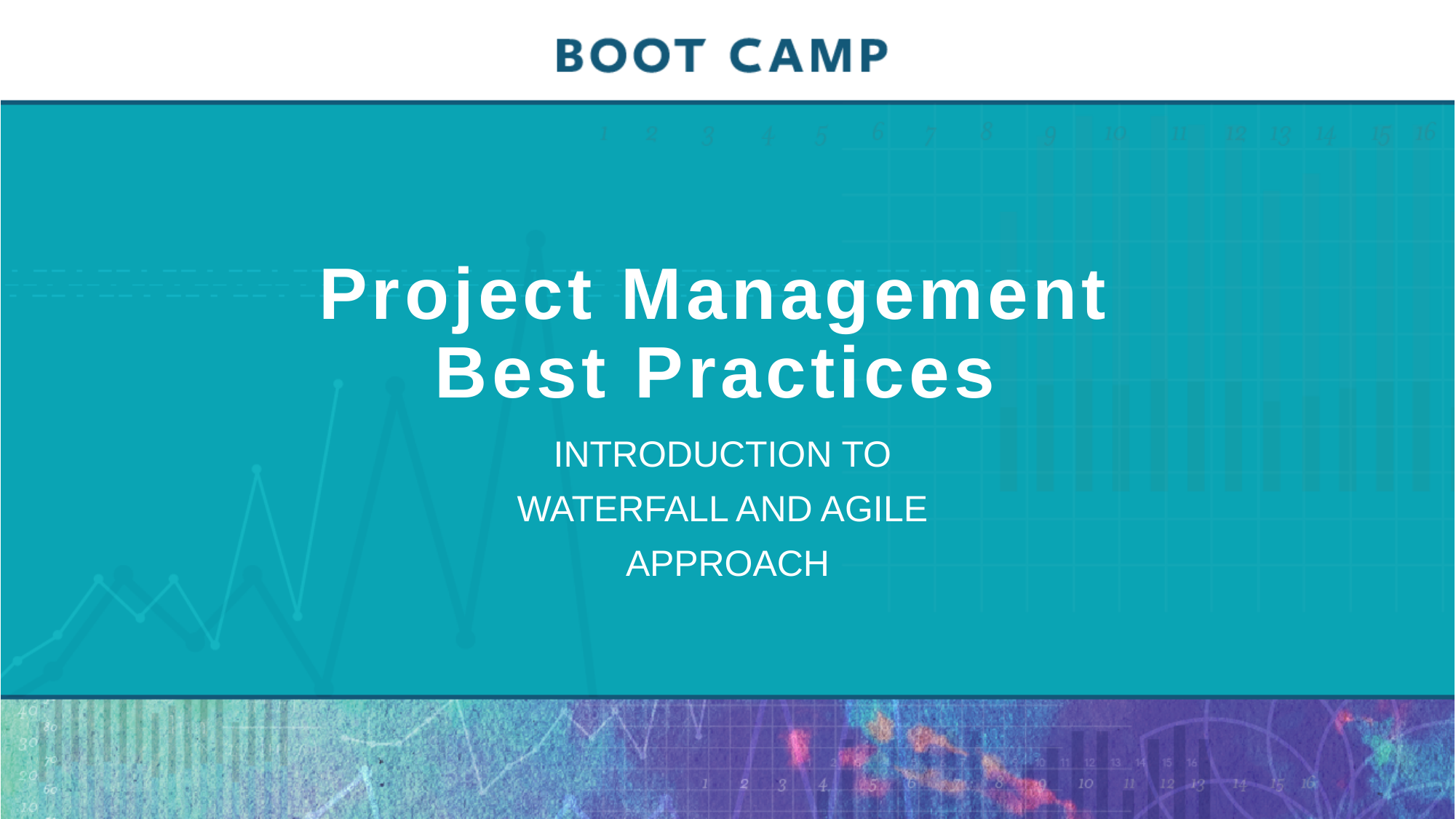

# Project Management Best Practices
INTRODUCTION TO
WATERFALL AND AGILE
APPROACH